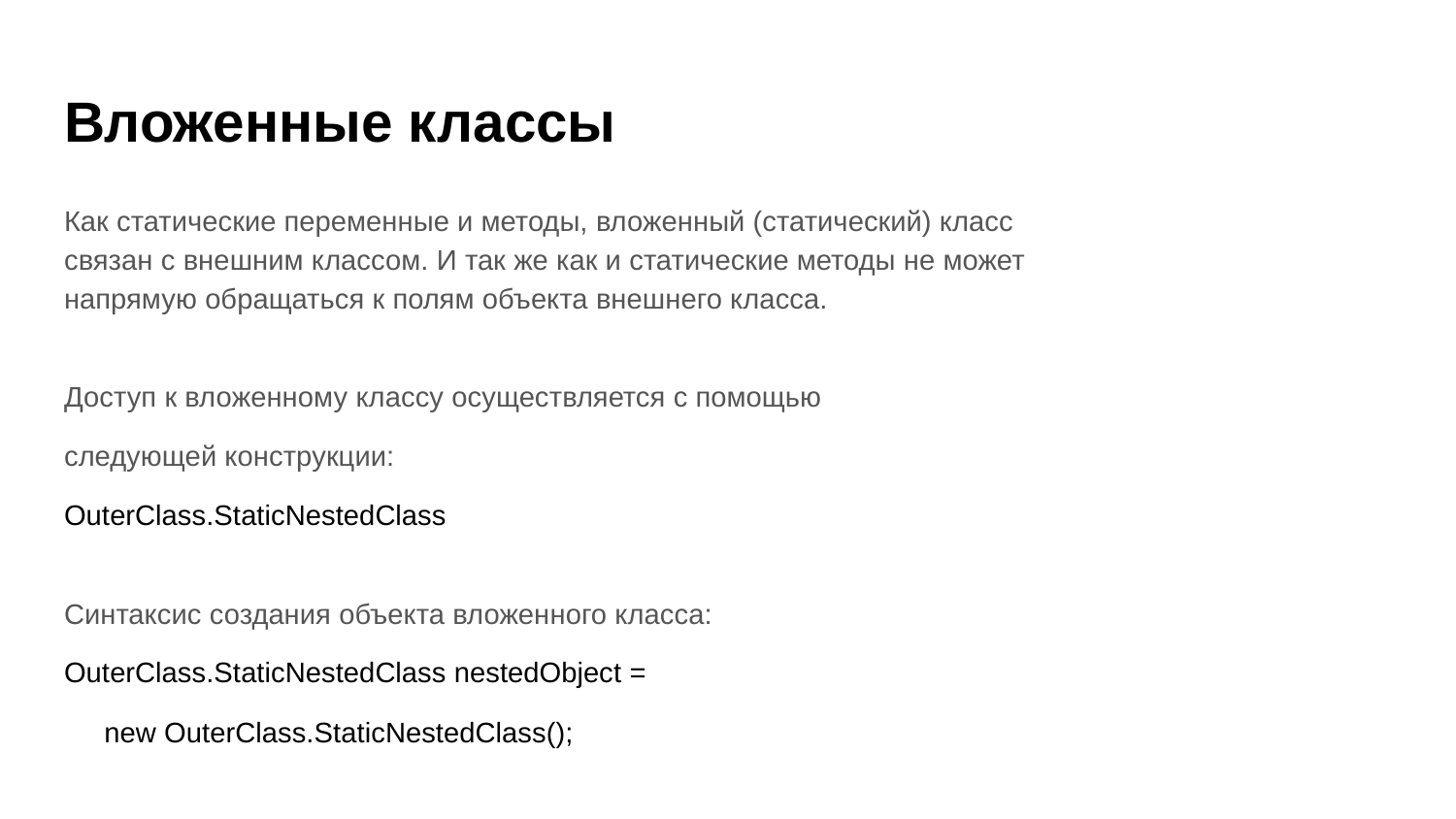

# Вложенные классы

Как статические переменные и методы, вложенный (статический) класс
связан с внешним классом. И так же как и статические методы не может
напрямую обращаться к полям объекта внешнего класса.

Доступ к вложенному классу осуществляется с помощью
следующей конструкции:
OuterClass.StaticNestedClass

Синтаксис создания объекта вложенного класса:
OuterClass.StaticNestedClass nestedObject =
     new OuterClass.StaticNestedClass();